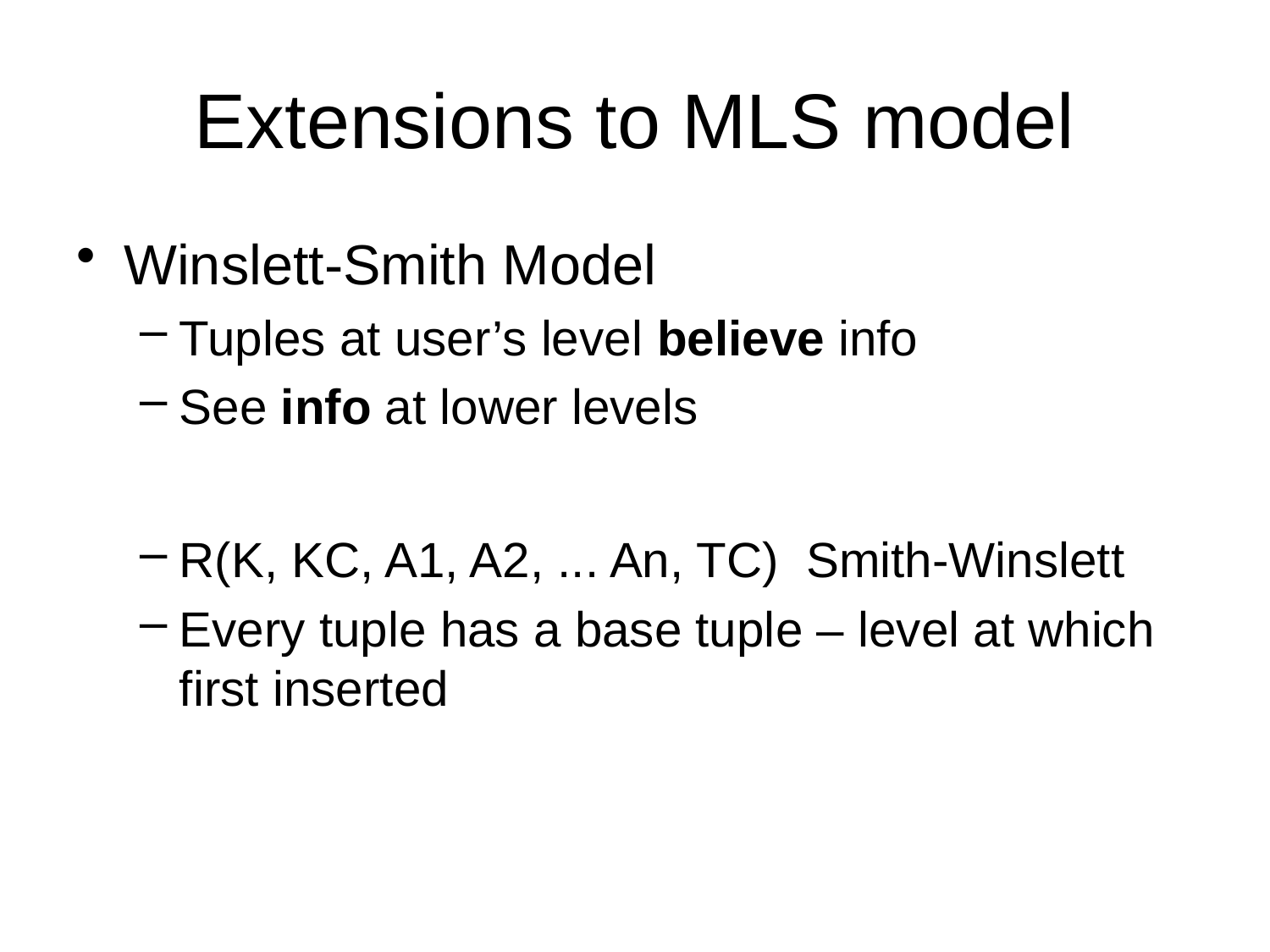

# Extensions to MLS model
Winslett-Smith Model
Tuples at user’s level believe info
See info at lower levels

R(K, KC, A1, A2, ... An, TC)  Smith-Winslett
Every tuple has a base tuple – level at which first inserted